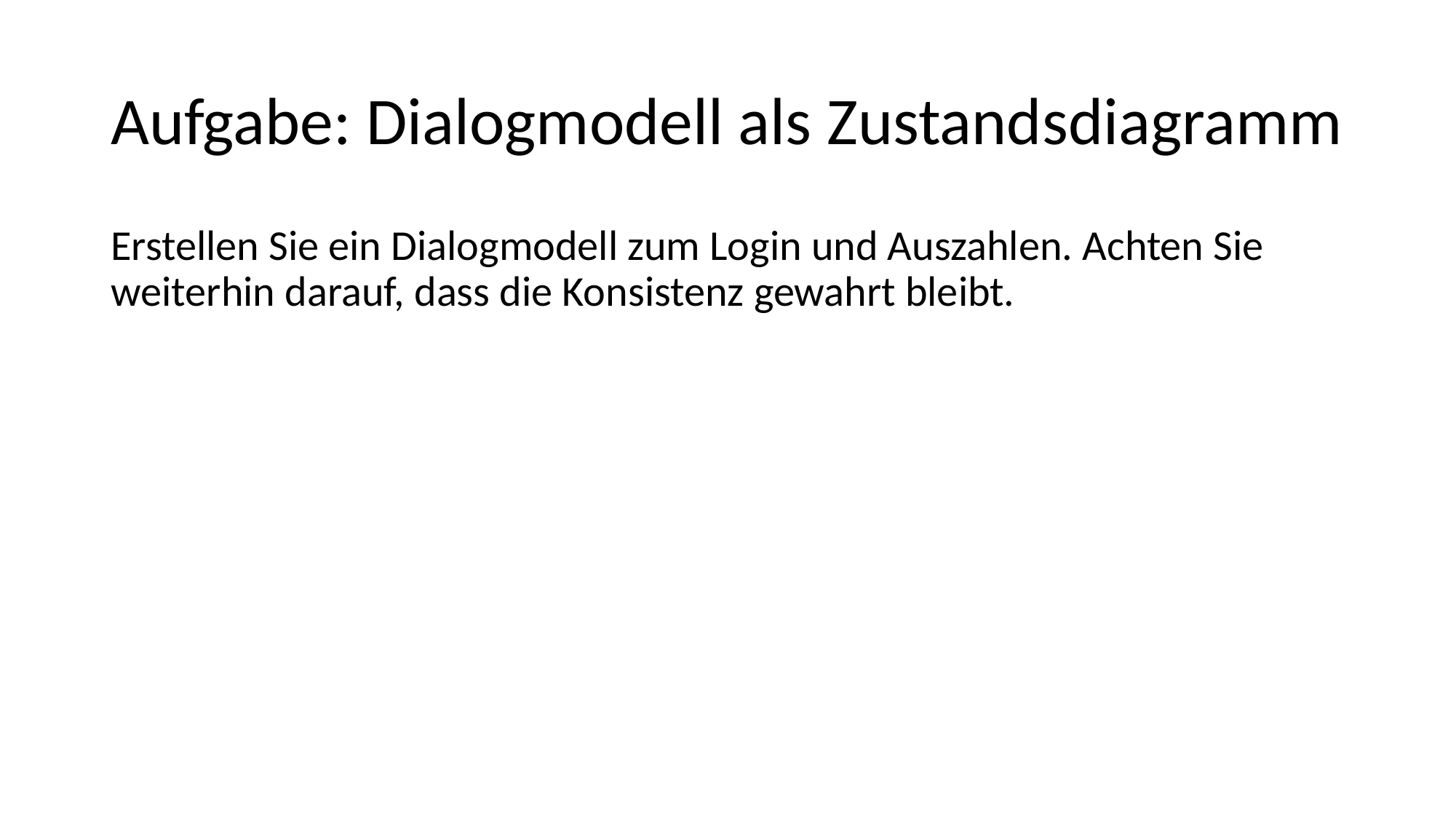

# Aufgabe: Dialogmodell als Zustandsdiagramm
Erstellen Sie ein Dialogmodell zum Login und Auszahlen. Achten Sie weiterhin darauf, dass die Konsistenz gewahrt bleibt.